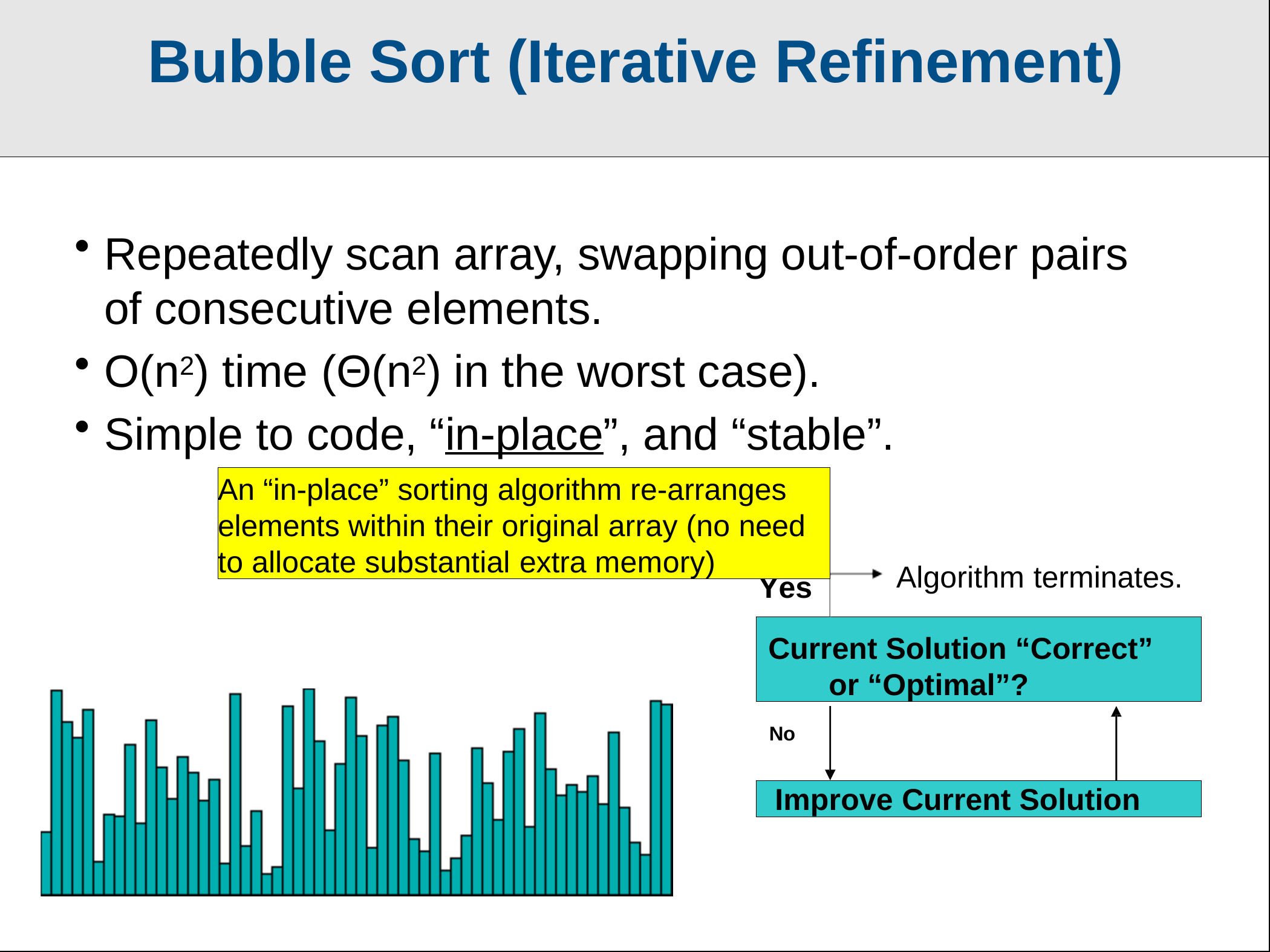

Bubble Sort (Iterative Refinement)
Repeatedly scan array, swapping out-of-order pairs of consecutive elements.
O(n2) time (Θ(n2) in the worst case).
Simple to code, “in-place”, and “stable”.
An “in-place” sorting algorithm re-arranges  elements within their original array (no need to allocate substantial extra memory)
Algorithm terminates.
Yes

Current Solution “Correct”  or “Optimal”?

No
Improve Current Solution
3